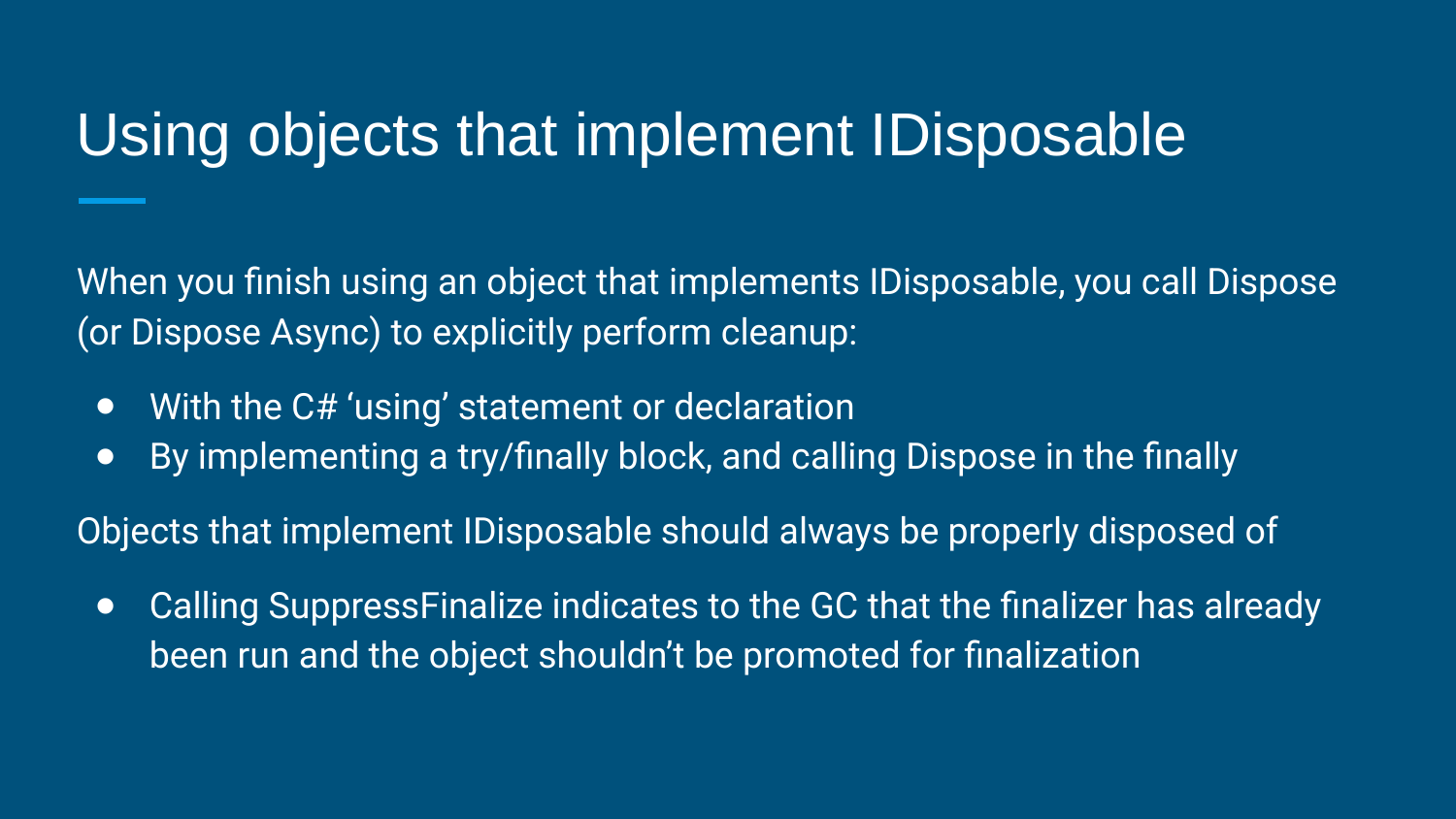

# Using objects that implement IDisposable
When you finish using an object that implements IDisposable, you call Dispose (or Dispose Async) to explicitly perform cleanup:
With the C# ‘using’ statement or declaration
By implementing a try/finally block, and calling Dispose in the finally
Objects that implement IDisposable should always be properly disposed of
Calling SuppressFinalize indicates to the GC that the finalizer has already been run and the object shouldn’t be promoted for finalization